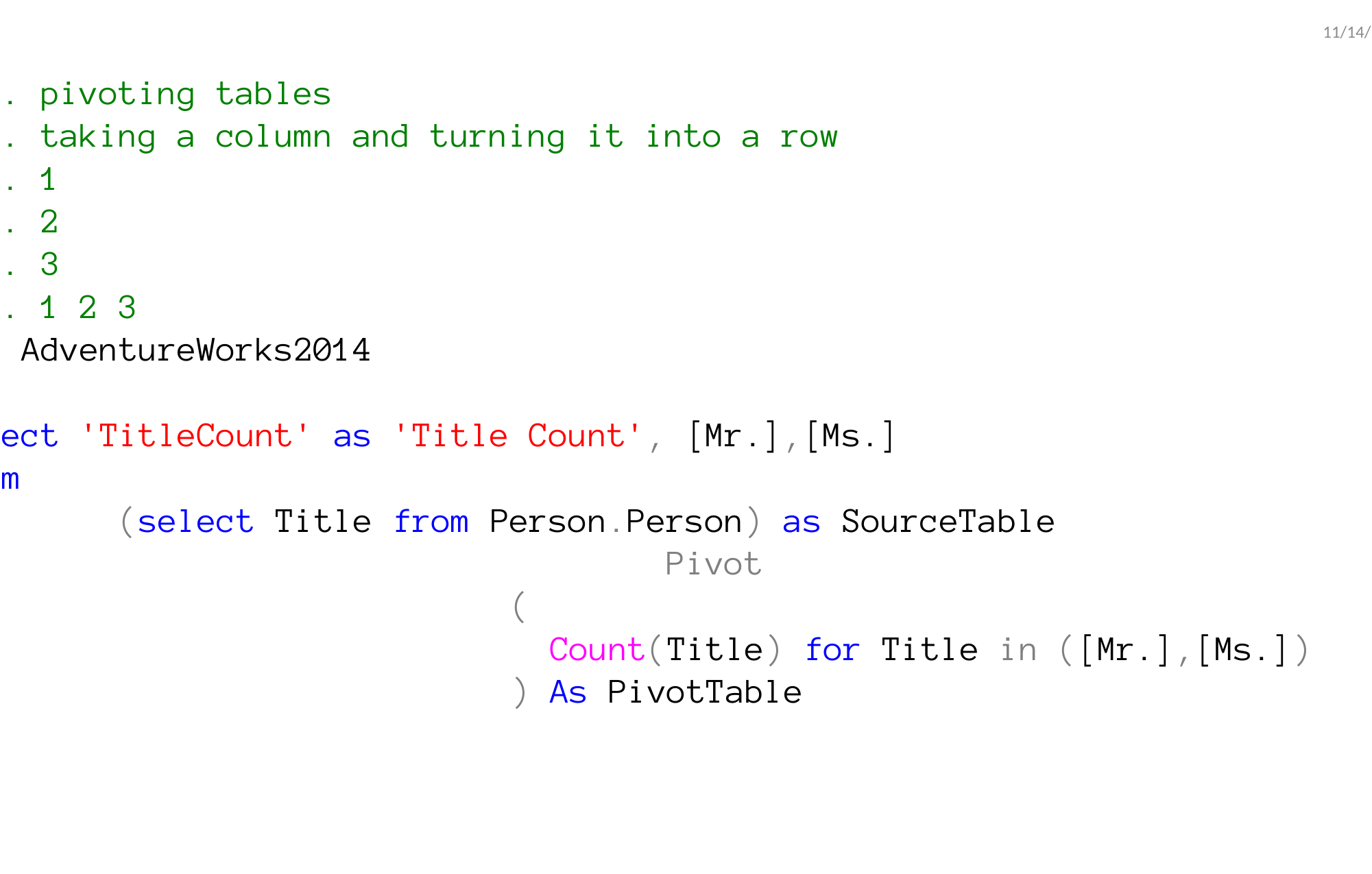

11/14/2017
--1. pivoting tables
--2. taking a column and turning it into a row
--3. 1
--4. 2
--5. 3
--6. 1 2 3
use AdventureWorks2014
go
select 'TitleCount' as 'Title Count', [Mr.],[Ms.]
from
         (select Title from Person.Person) as SourceTable
                                     Pivot
        (
          Count(Title) for Title in ([Mr.],[Ms.])
        ) As PivotTable